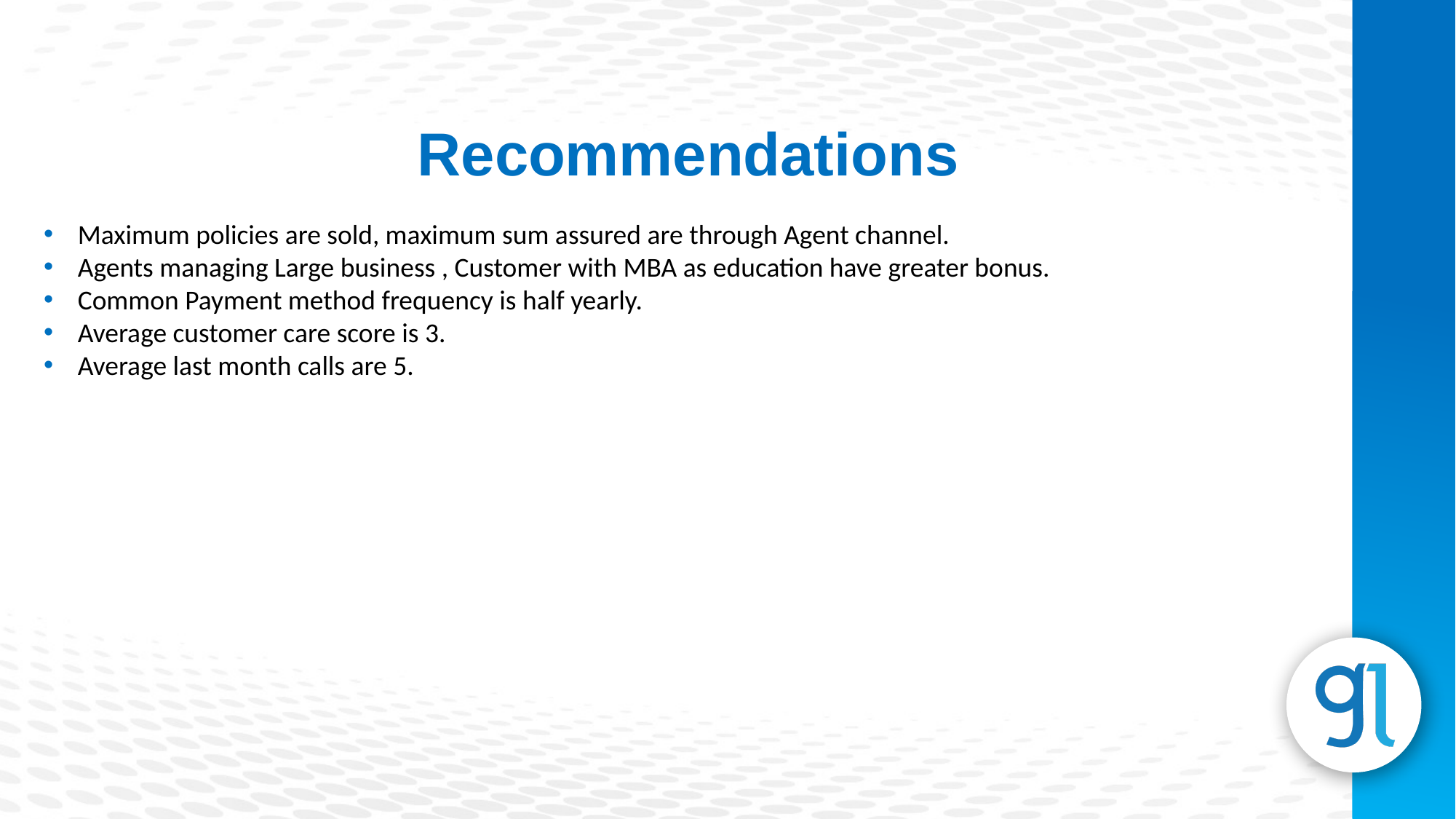

Recommendations
Maximum policies are sold, maximum sum assured are through Agent channel.
Agents managing Large business , Customer with MBA as education have greater bonus.
Common Payment method frequency is half yearly.
Average customer care score is 3.
Average last month calls are 5.